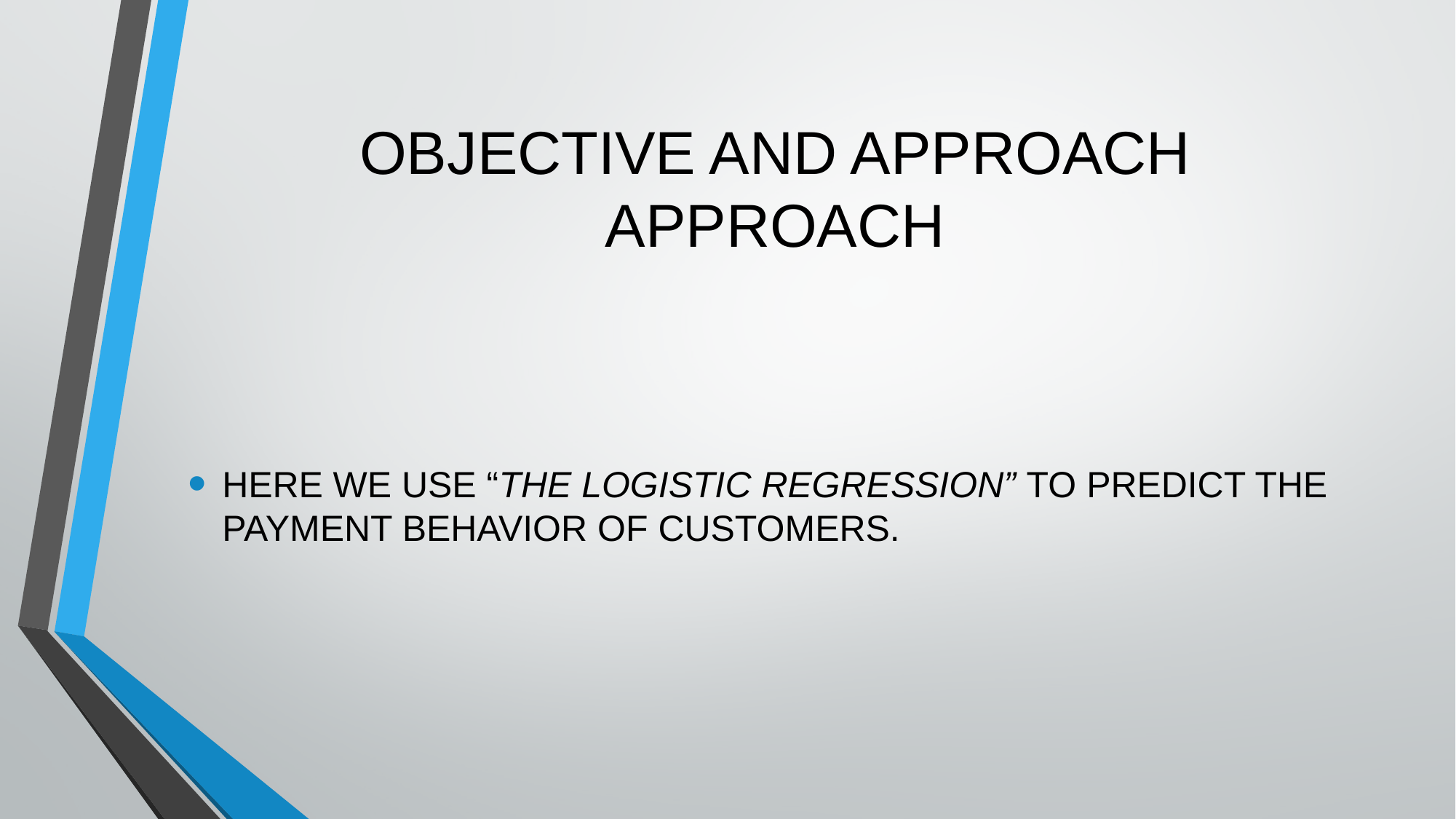

# OBJECTIVE AND APPROACH APPROACH
HERE WE USE “THE LOGISTIC REGRESSION” TO PREDICT THE PAYMENT BEHAVIOR OF CUSTOMERS.